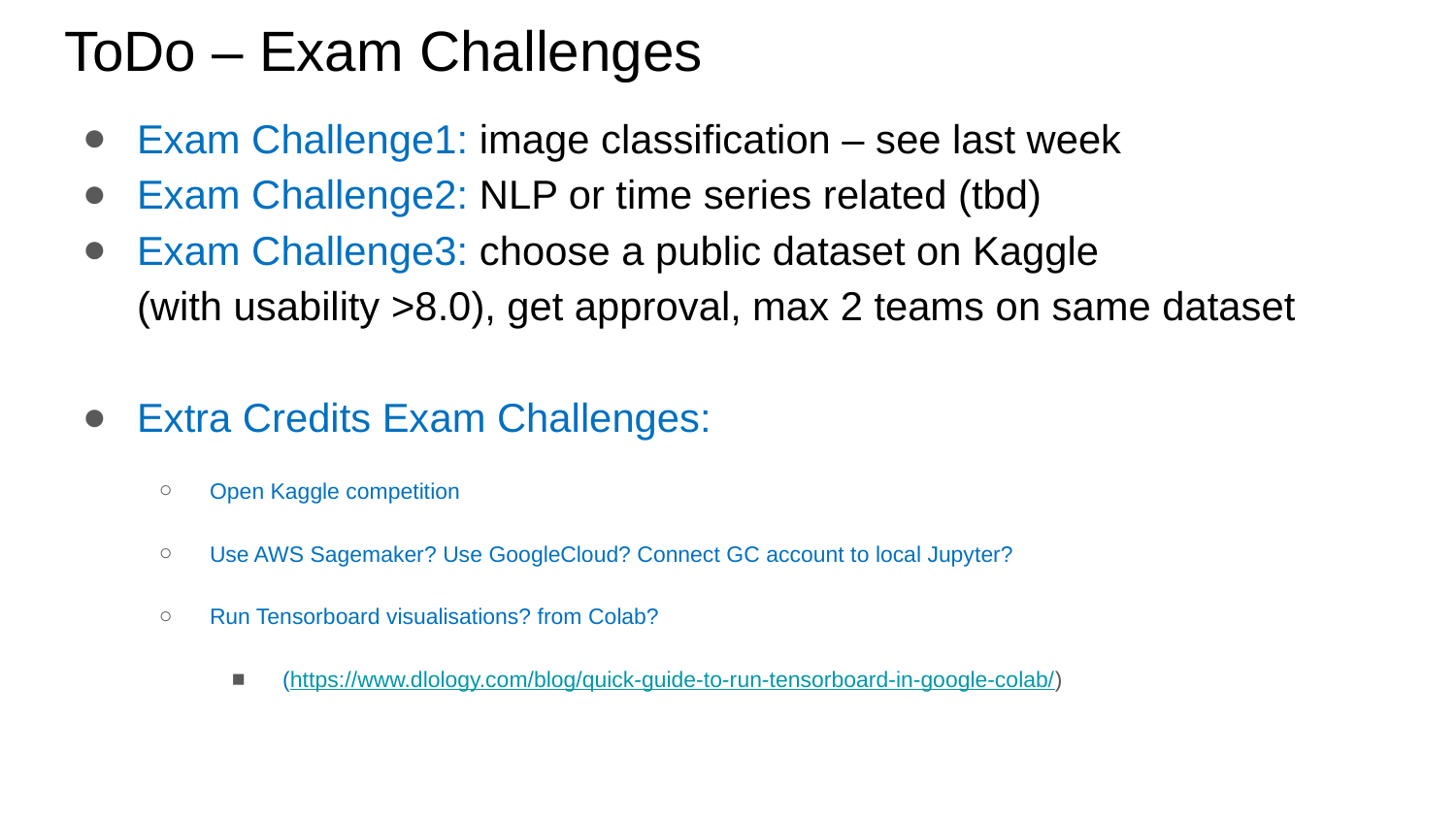

# ToDo – Exam Challenges
Exam Challenge1: image classification – see last week
Exam Challenge2: NLP or time series related (tbd)
Exam Challenge3: choose a public dataset on Kaggle                   (with usability >8.0), get approval, max 2 teams on same dataset

Extra Credits Exam Challenges:
Open Kaggle competition
Use AWS Sagemaker? Use GoogleCloud? Connect GC account to local Jupyter?
Run Tensorboard visualisations? from Colab?
(https://www.dlology.com/blog/quick-guide-to-run-tensorboard-in-google-colab/)